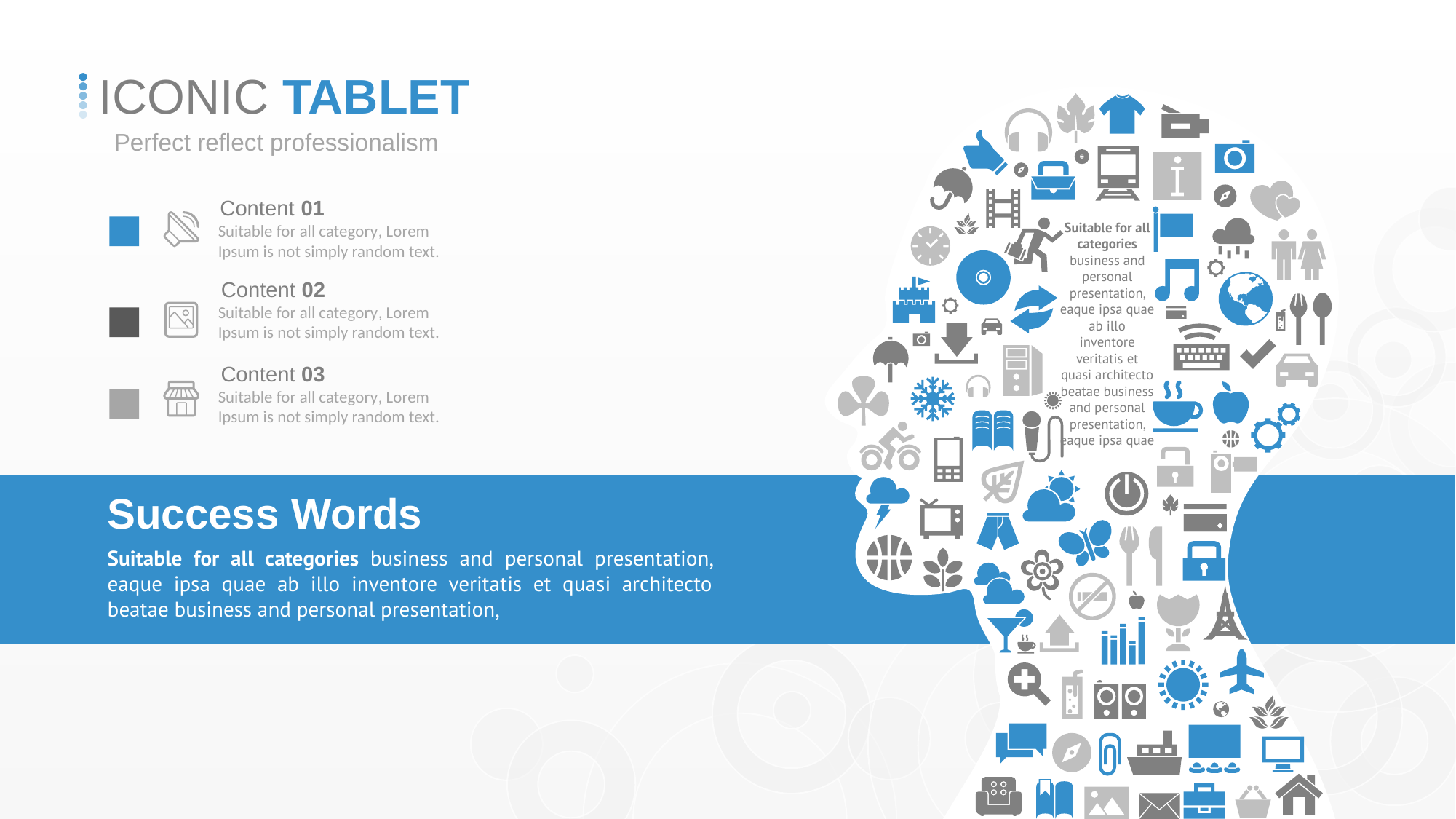

ICONIC TABLET

Perfect reflect professionalism
Content 01

Suitable for all categories business and personal presentation, eaque ipsa quae ab illo inventore veritatis et quasi architecto beatae business and personal presentation, eaque ipsa quae
Suitable for all category, Lorem Ipsum is not simply random text.

Content 02
Suitable for all category, Lorem Ipsum is not simply random text.

Content 03

Suitable for all category, Lorem Ipsum is not simply random text.

Success Words
Suitable for all categories business and personal presentation, eaque ipsa quae ab illo inventore veritatis et quasi architecto beatae business and personal presentation,